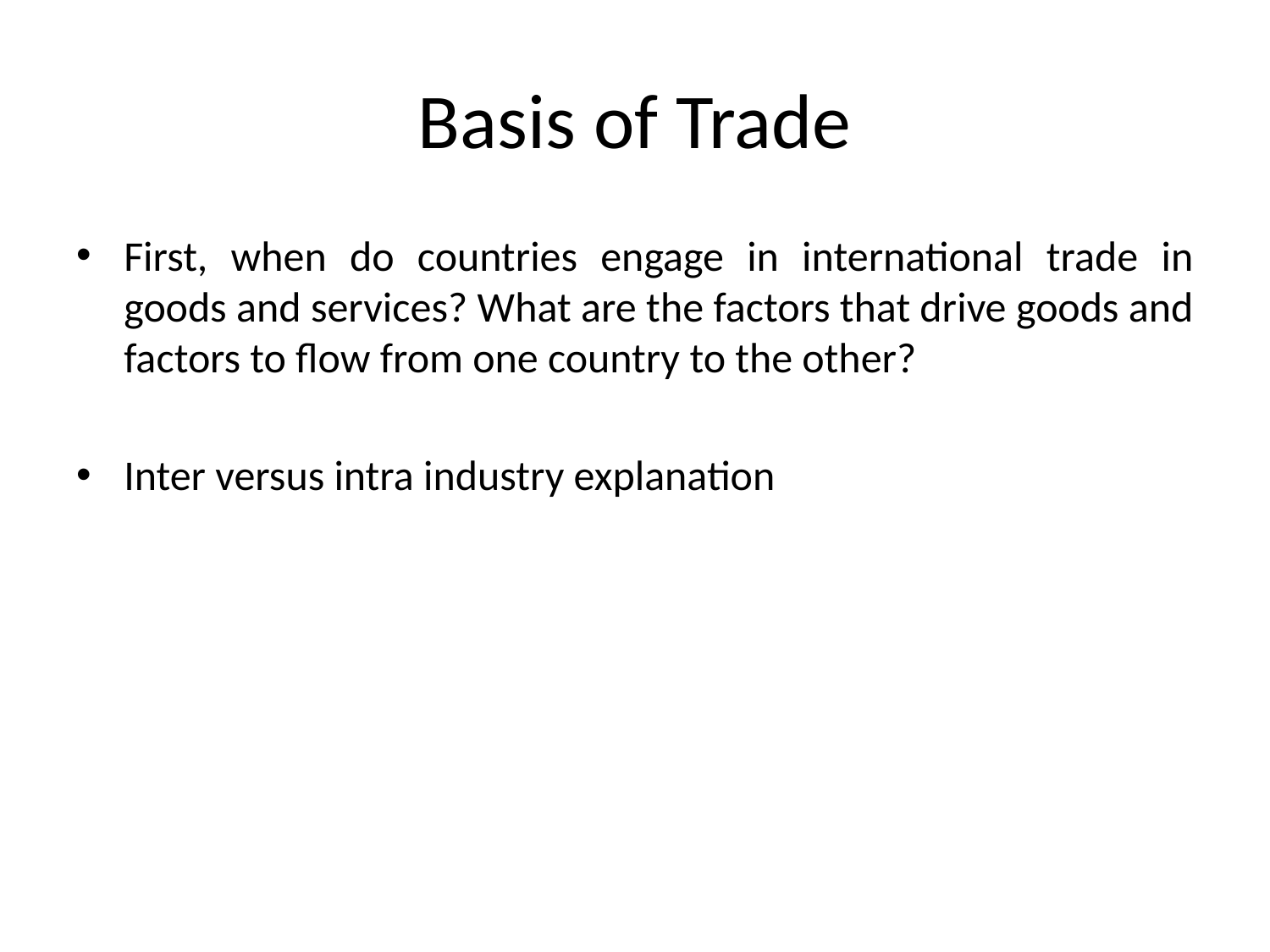

# Basis of Trade
First, when do countries engage in international trade in goods and services? What are the factors that drive goods and factors to flow from one country to the other?

Inter versus intra industry explanation